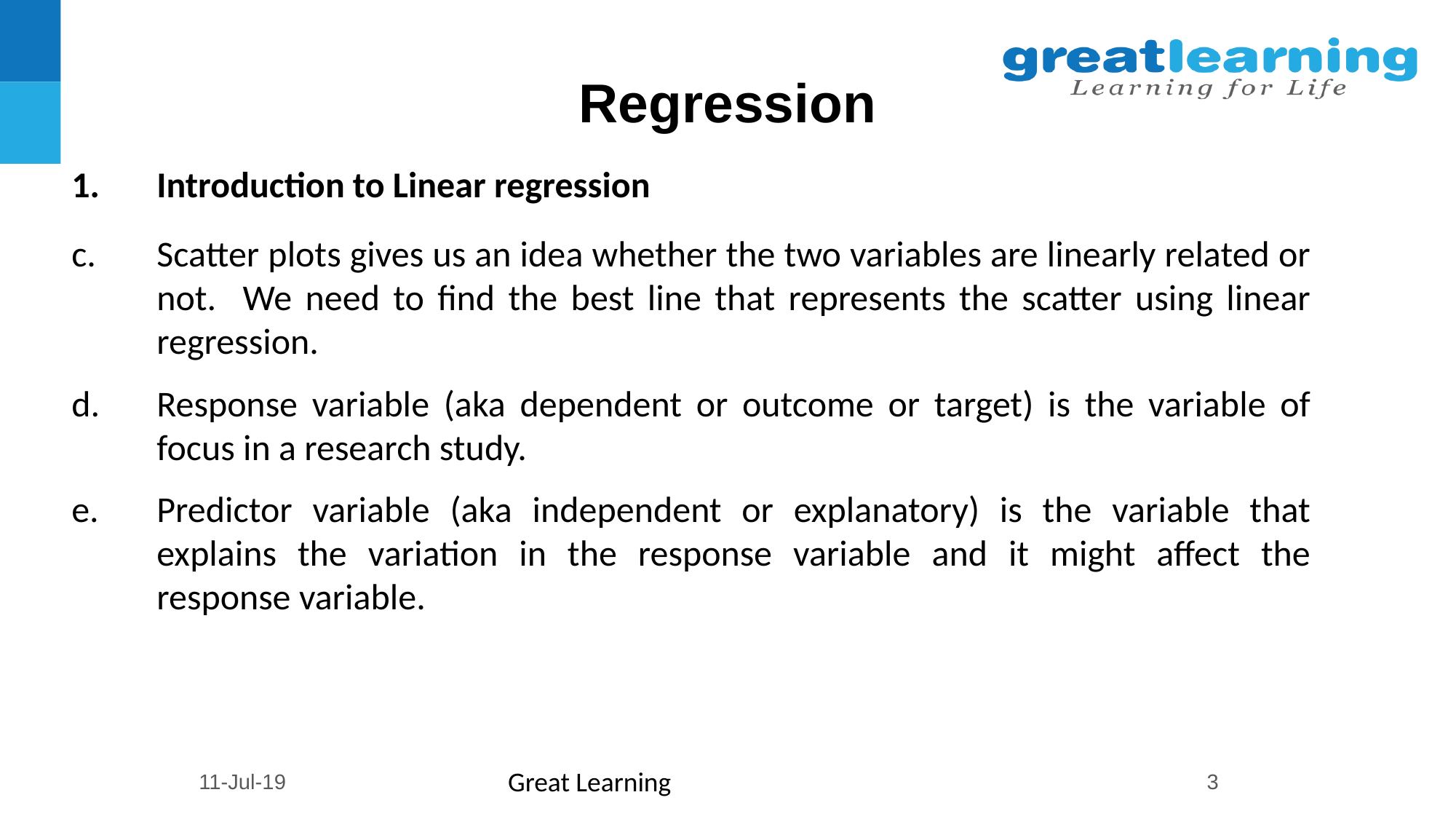

Regression
Introduction to Linear regression

Scatter plots gives us an idea whether the two variables are linearly related or not.  We need to find the best line that represents the scatter using linear regression.
Response variable (aka dependent or outcome or target) is the variable of focus in a research study.
Predictor variable (aka independent or explanatory) is the variable that explains the variation in the response variable and it might affect the response variable.

11-Jul-19
Great Learning
3